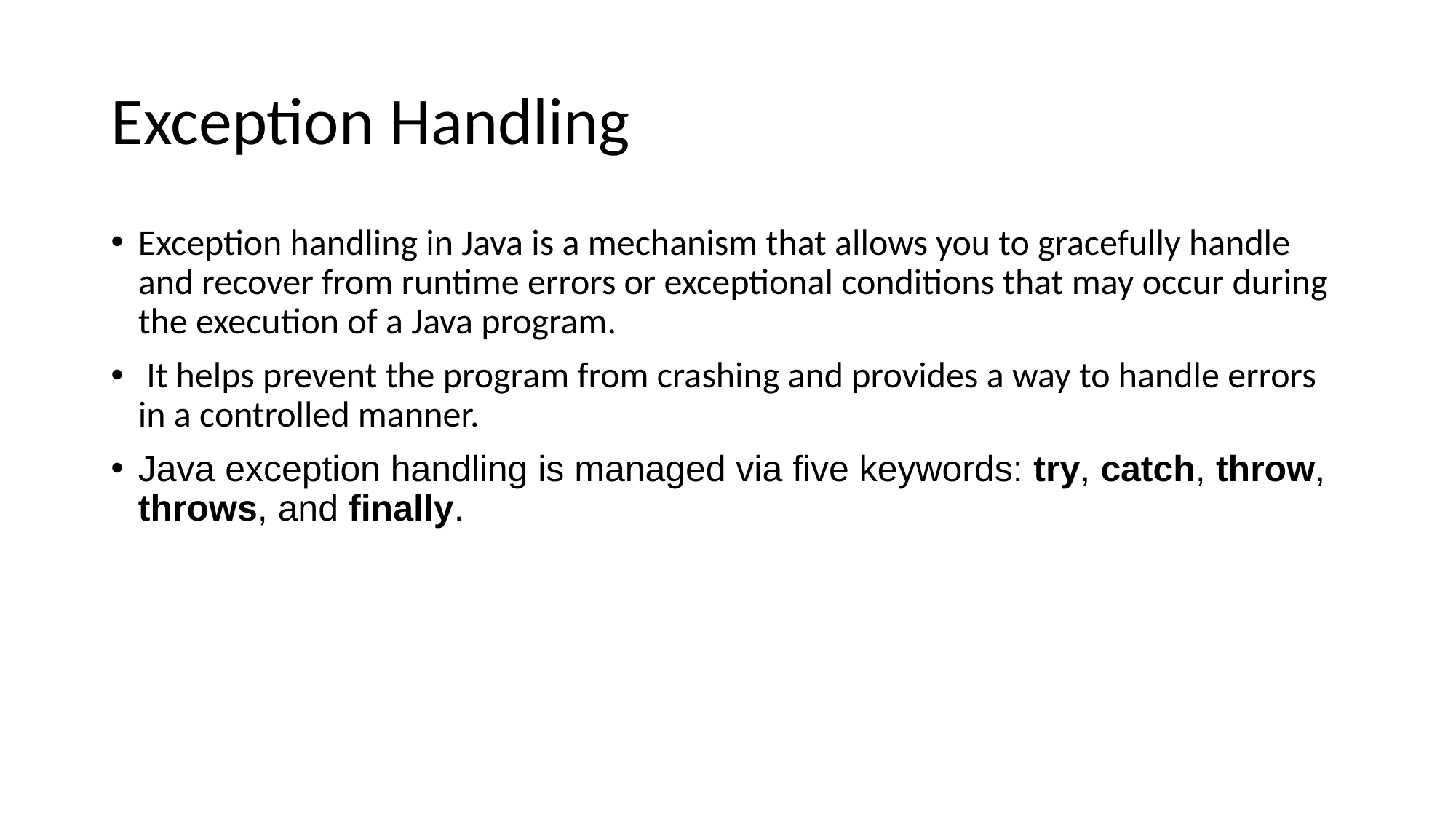

# Exception Handling
Exception handling in Java is a mechanism that allows you to gracefully handle and recover from runtime errors or exceptional conditions that may occur during the execution of a Java program.
 It helps prevent the program from crashing and provides a way to handle errors in a controlled manner.
Java exception handling is managed via five keywords: try, catch, throw, throws, and finally.